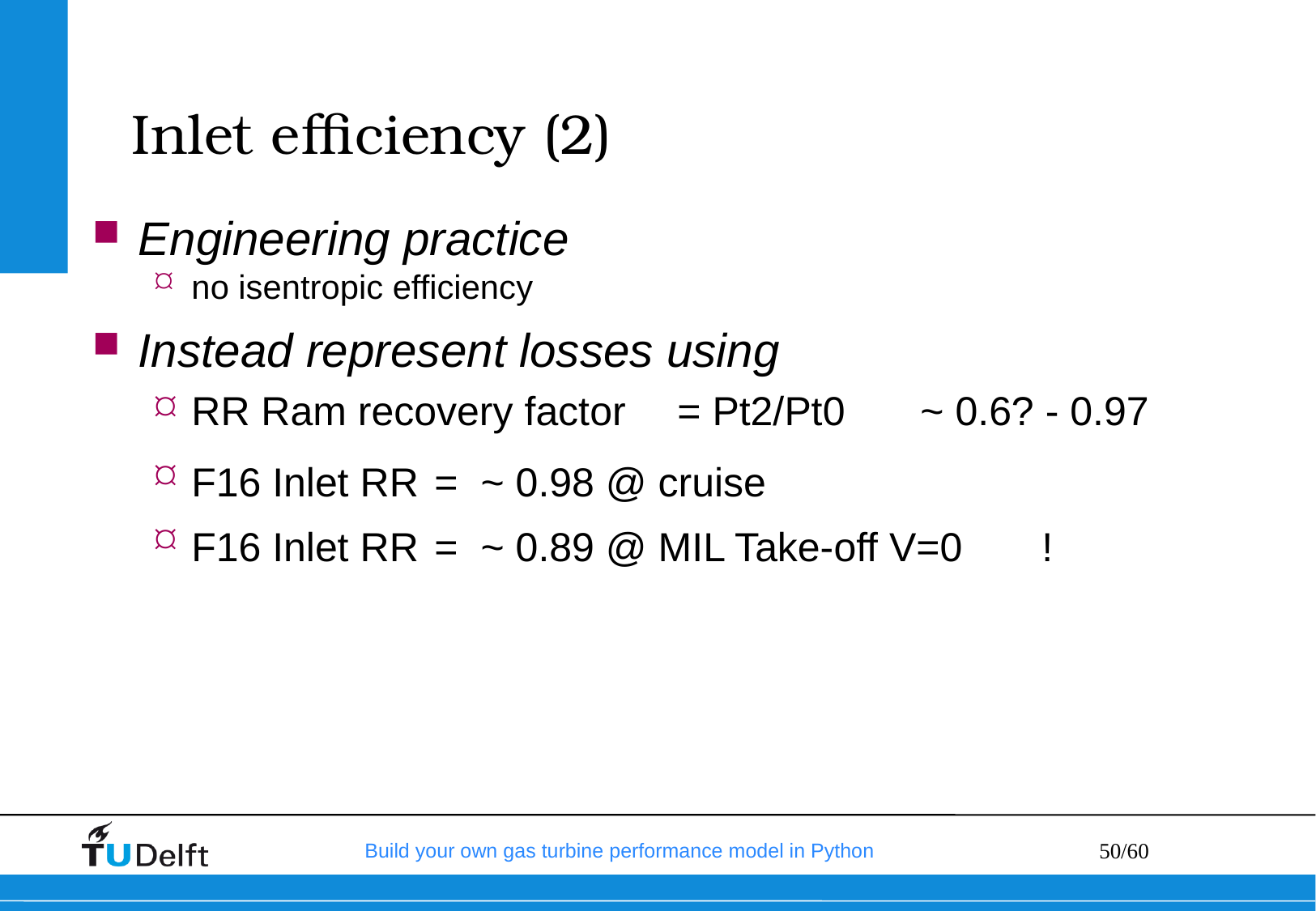

# Inlet efficiency (2)
Engineering practice
no isentropic efficiency
Instead represent losses using
RR Ram recovery factor	= Pt2/Pt0 	~ 0.6? - 0.97
F16 Inlet RR 	=  ~ 0.98 @ cruise
F16 Inlet RR 	=  ~ 0.89 @ MIL Take-off V=0 	!